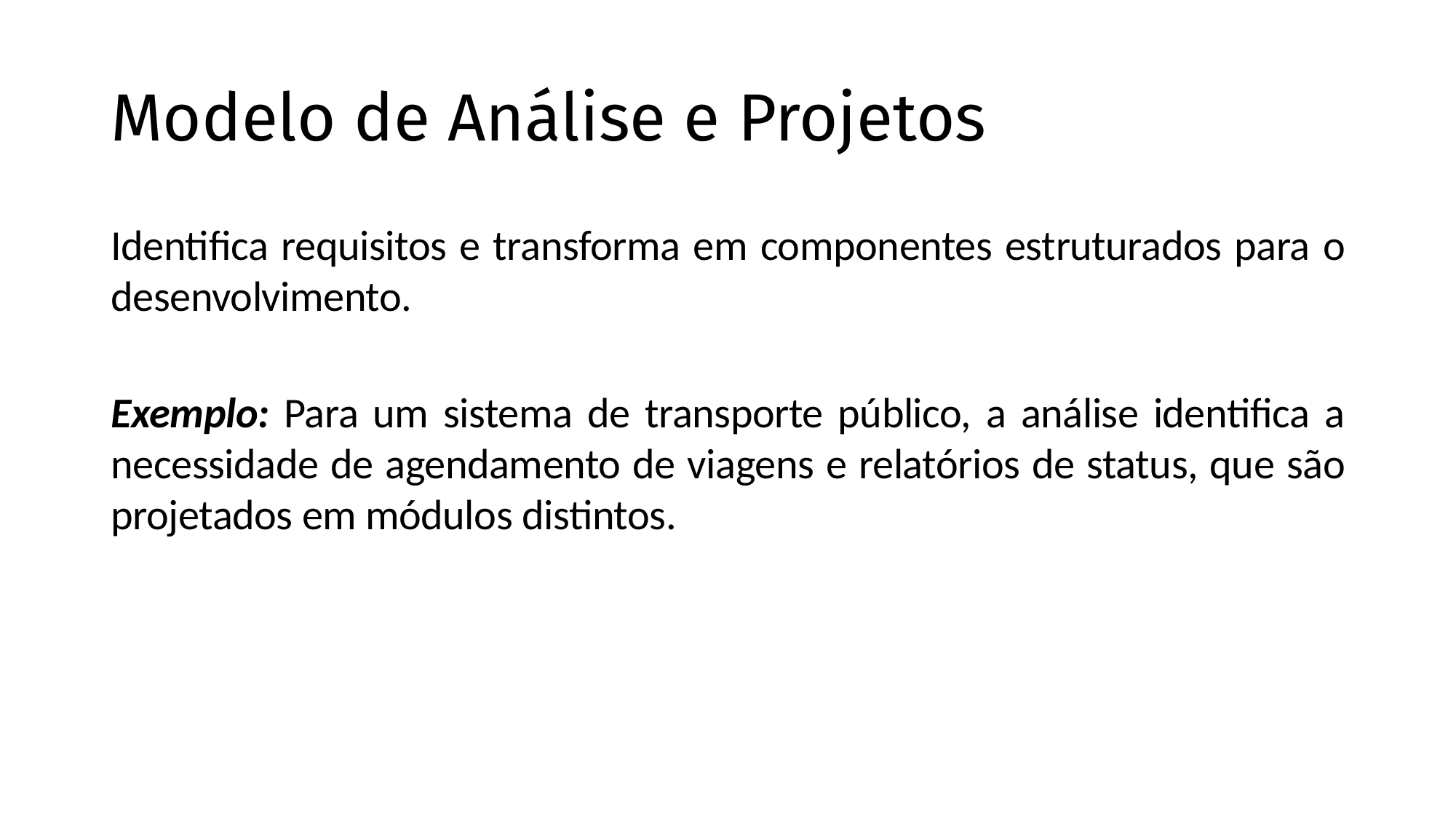

# Modelo de Análise e Projetos
Identifica requisitos e transforma em componentes estruturados para o desenvolvimento.

Exemplo: Para um sistema de transporte público, a análise identifica a necessidade de agendamento de viagens e relatórios de status, que são projetados em módulos distintos.